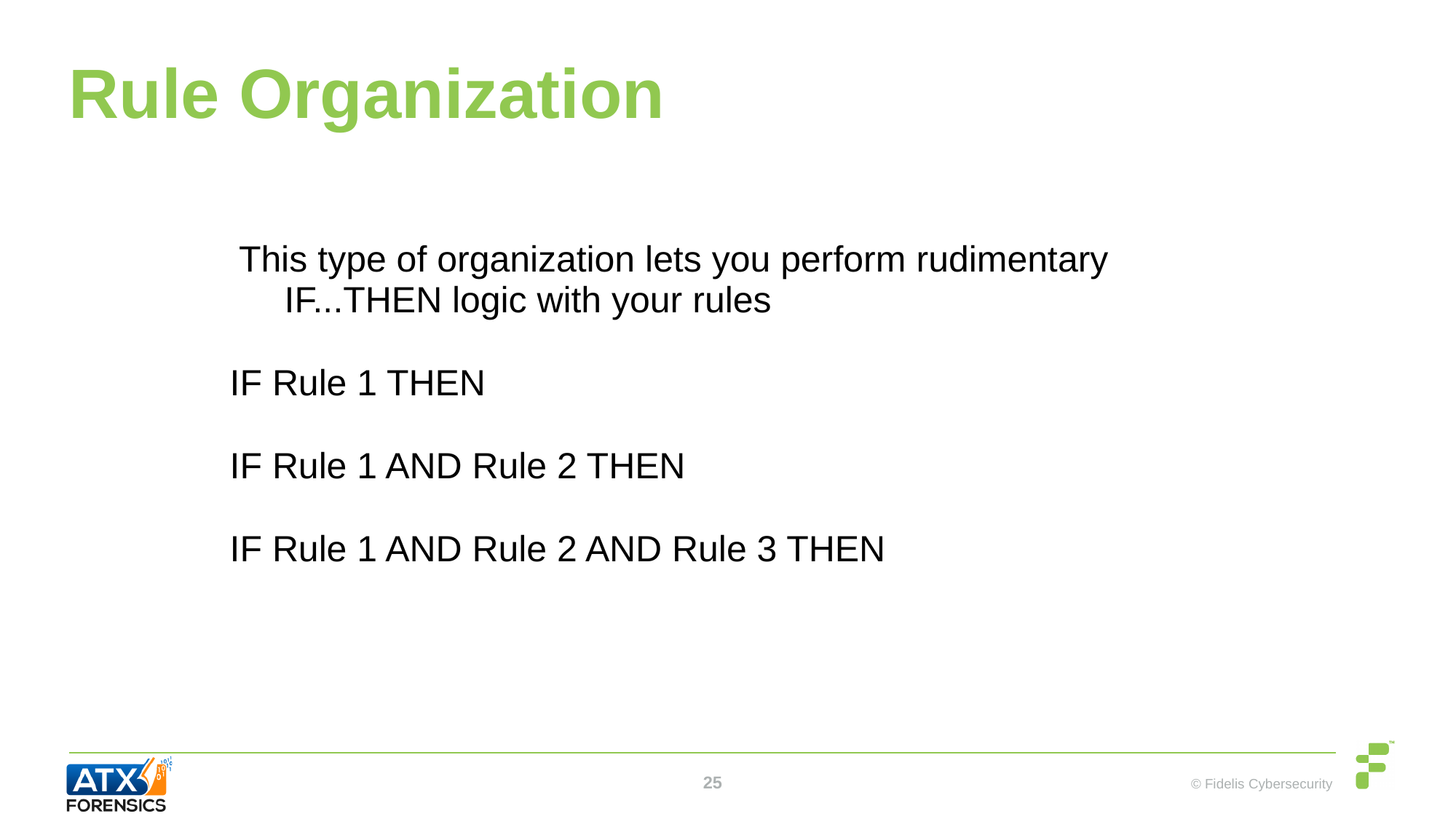

# Rule Organization
This type of organization lets you perform rudimentary IF...THEN logic with your rules

IF Rule 1 THEN

IF Rule 1 AND Rule 2 THEN

IF Rule 1 AND Rule 2 AND Rule 3 THEN
25